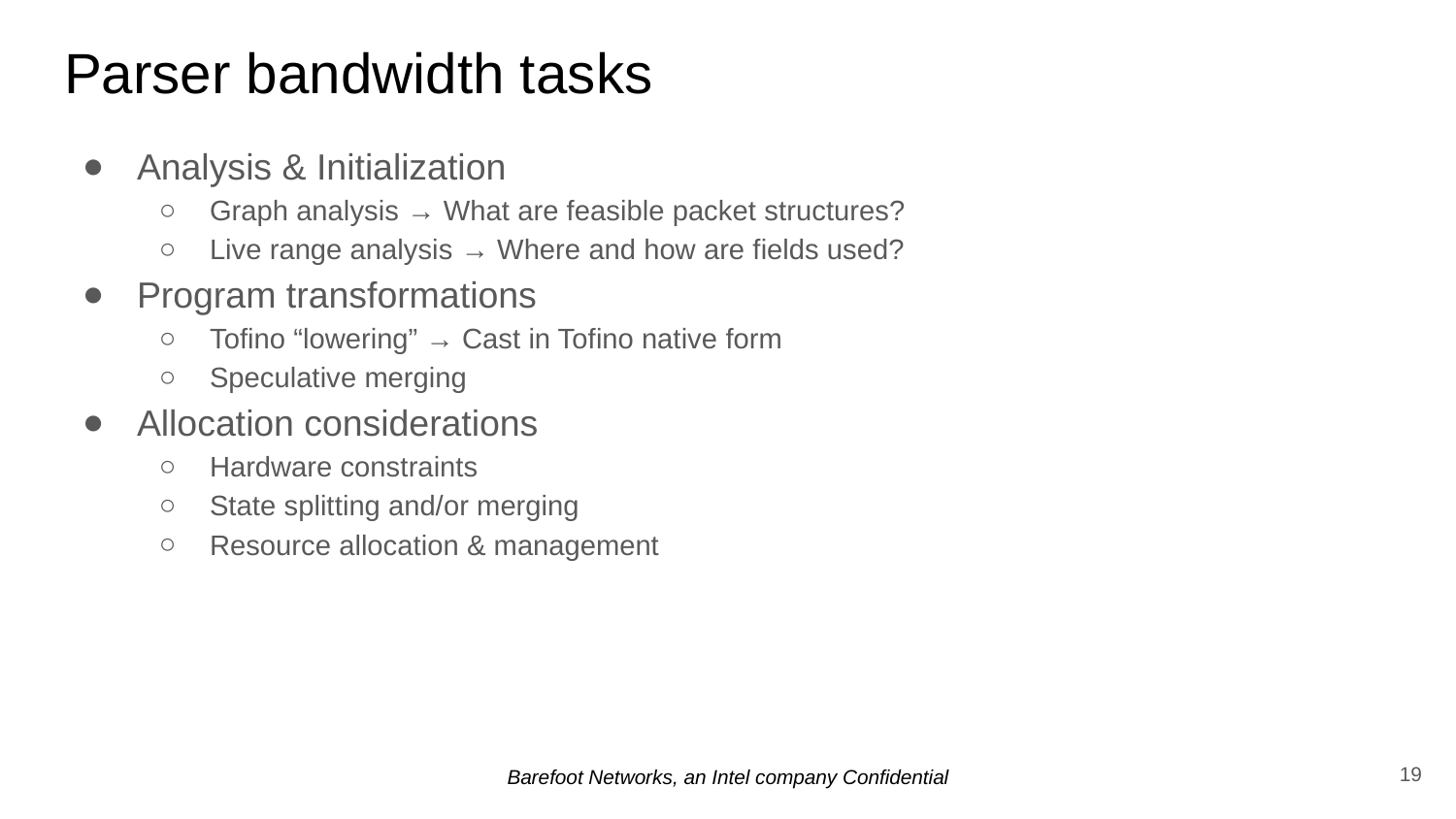

# Parser bandwidth tasks
Analysis & Initialization
Graph analysis → What are feasible packet structures?
Live range analysis → Where and how are fields used?
Program transformations
Tofino “lowering” → Cast in Tofino native form
Speculative merging
Allocation considerations
Hardware constraints
State splitting and/or merging
Resource allocation & management
19